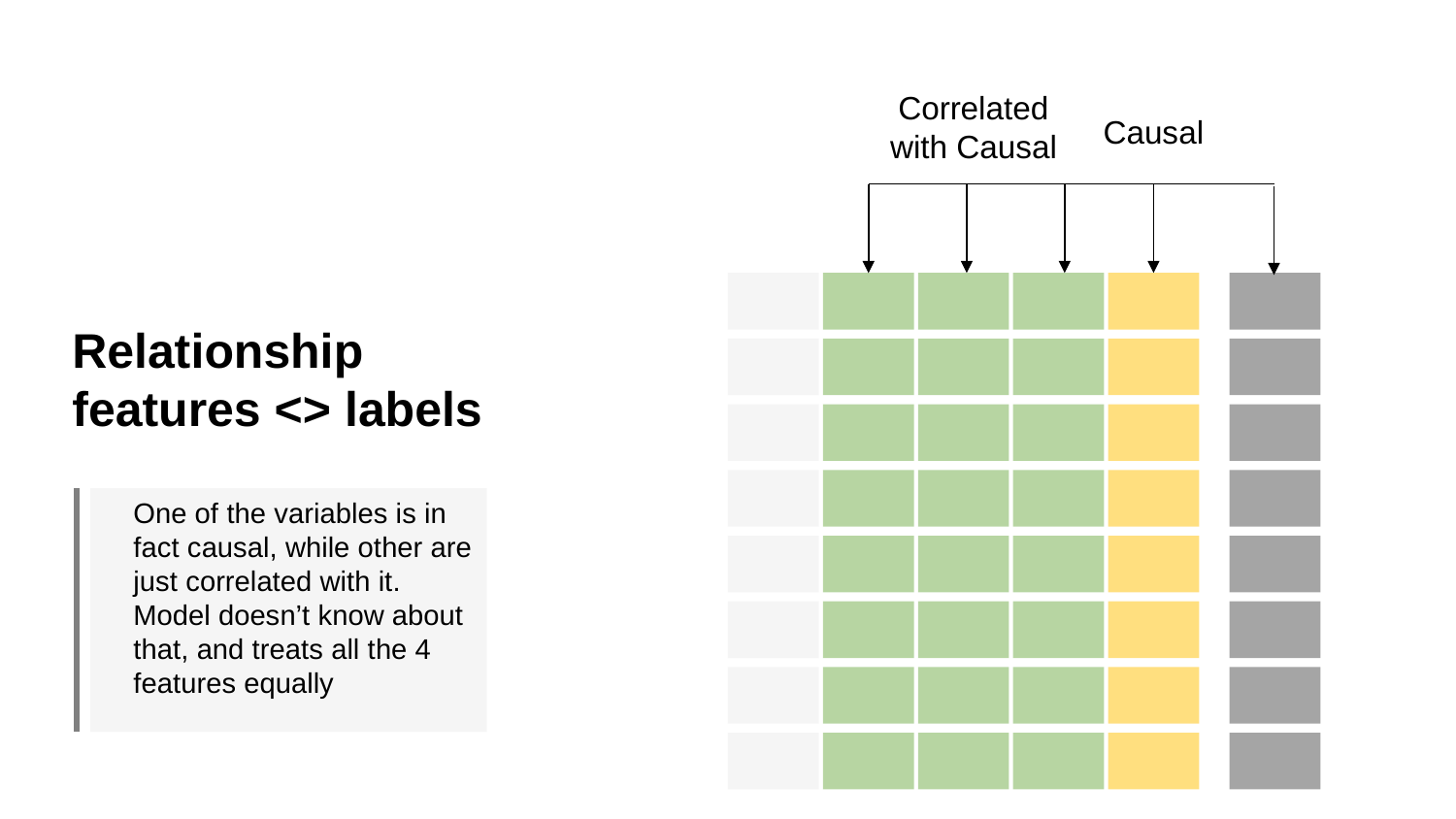

Correlated
with Causal
Causal

Relationship
features <> labels

One of the variables is in fact causal, while other are just correlated with it.
Model doesn’t know about that, and treats all the 4 features equally